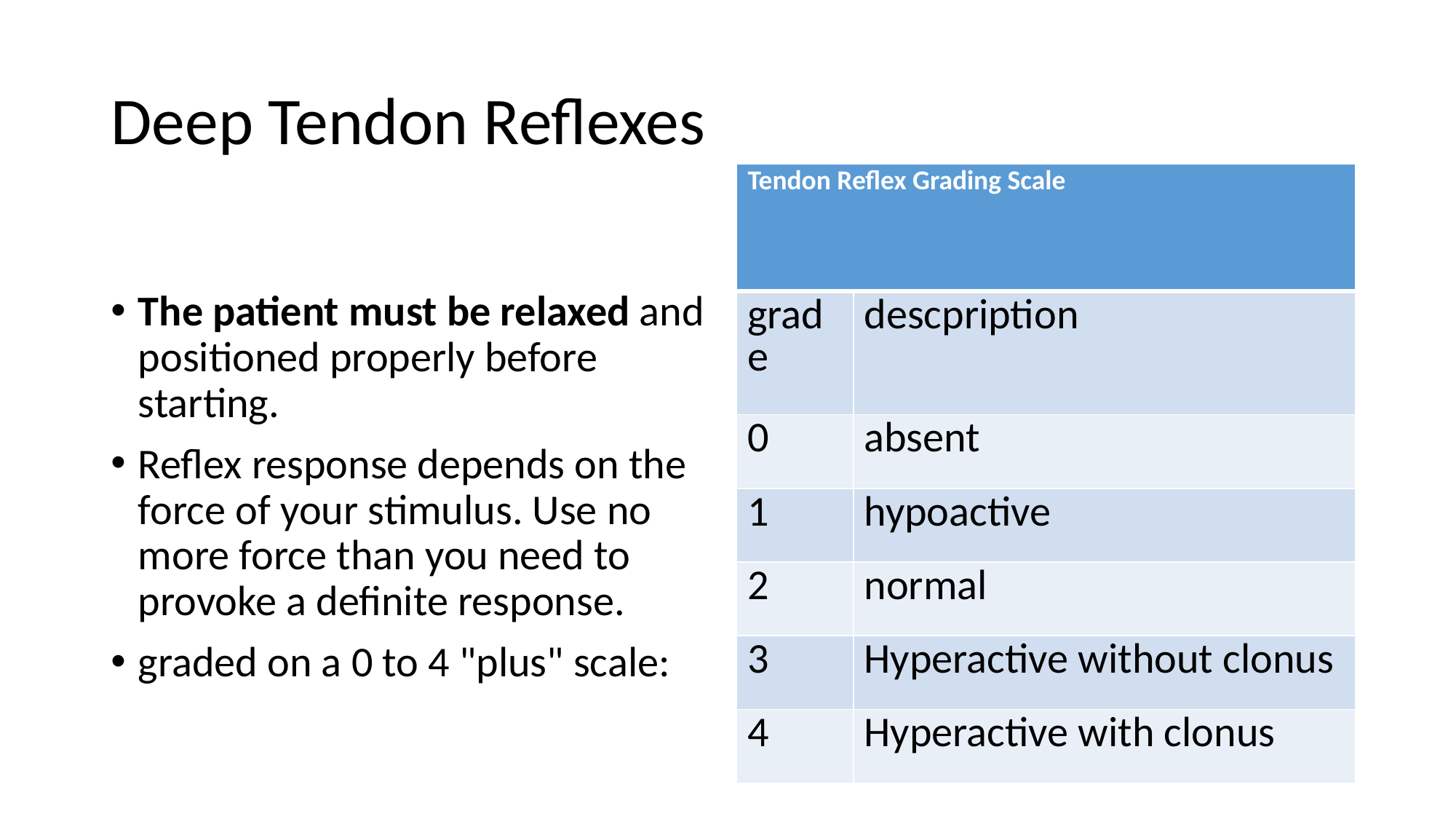

# Deep Tendon Reflexes
| Tendon Reflex Grading Scale |  |
| --- | --- |
| grade | descpription |
| 0 | absent |
| 1 | hypoactive |
| 2 | normal |
| 3 | Hyperactive without clonus |
| 4 | Hyperactive with clonus |

The patient must be relaxed and positioned properly before starting.
Reflex response depends on the force of your stimulus. Use no more force than you need to provoke a definite response.
graded on a 0 to 4 "plus" scale: